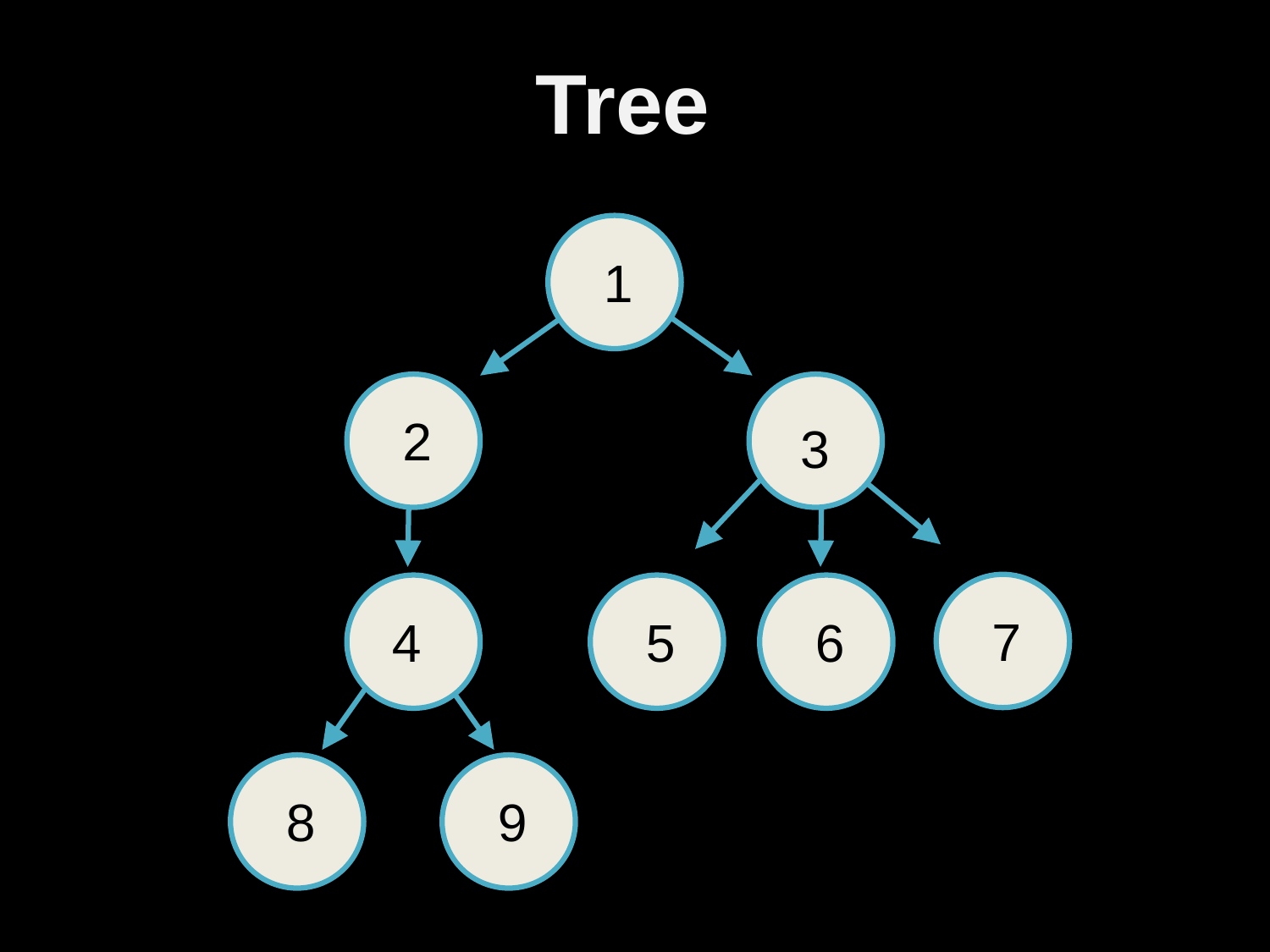

Tree

1

2
3

7
4
5
6

8
9